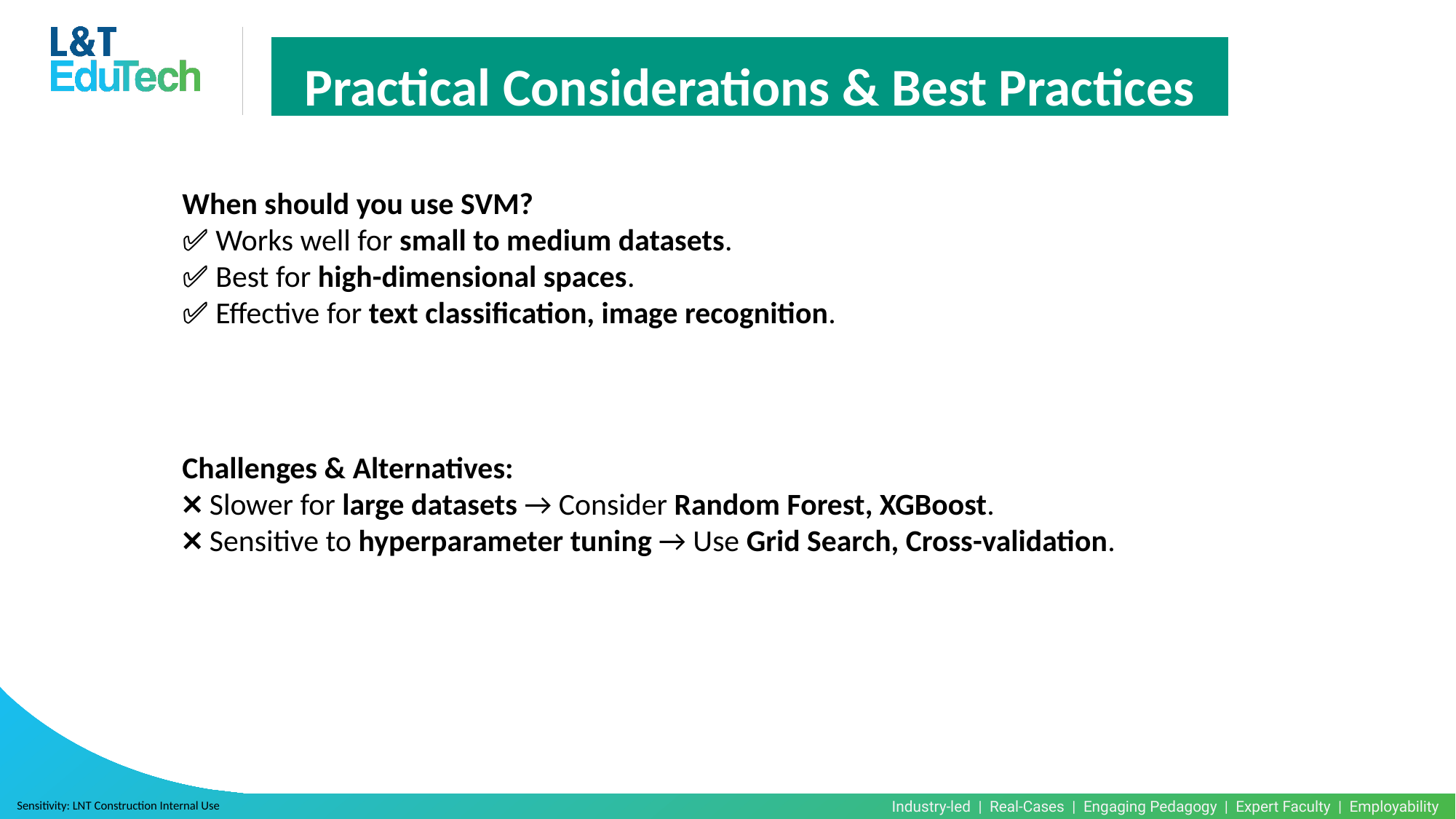

Practical Considerations & Best Practices
When should you use SVM?
✅ Works well for small to medium datasets.
✅ Best for high-dimensional spaces.
✅ Effective for text classification, image recognition.
Challenges & Alternatives:
❌ Slower for large datasets → Consider Random Forest, XGBoost.
❌ Sensitive to hyperparameter tuning → Use Grid Search, Cross-validation.